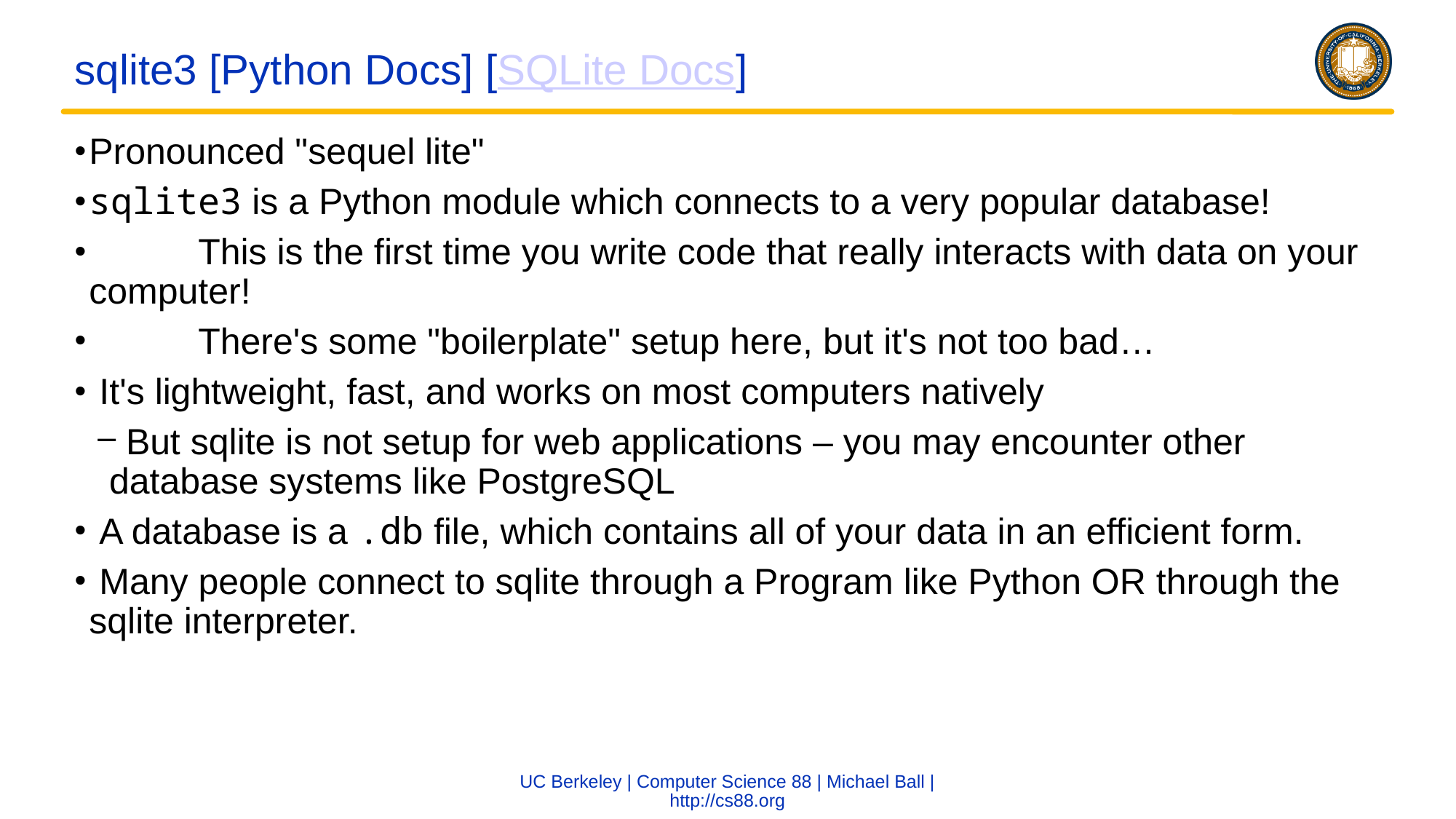

# sqlite3 [Python Docs] [SQLite Docs]
Pronounced "sequel lite"
sqlite3 is a Python module which connects to a very popular database!
  	This is the first time you write code that really interacts with data on your computer!
 	There's some "boilerplate" setup here, but it's not too bad…
 It's lightweight, fast, and works on most computers natively
 But sqlite is not setup for web applications – you may encounter other database systems like PostgreSQL
 A database is a .db file, which contains all of your data in an efficient form.
 Many people connect to sqlite through a Program like Python OR through the sqlite interpreter.